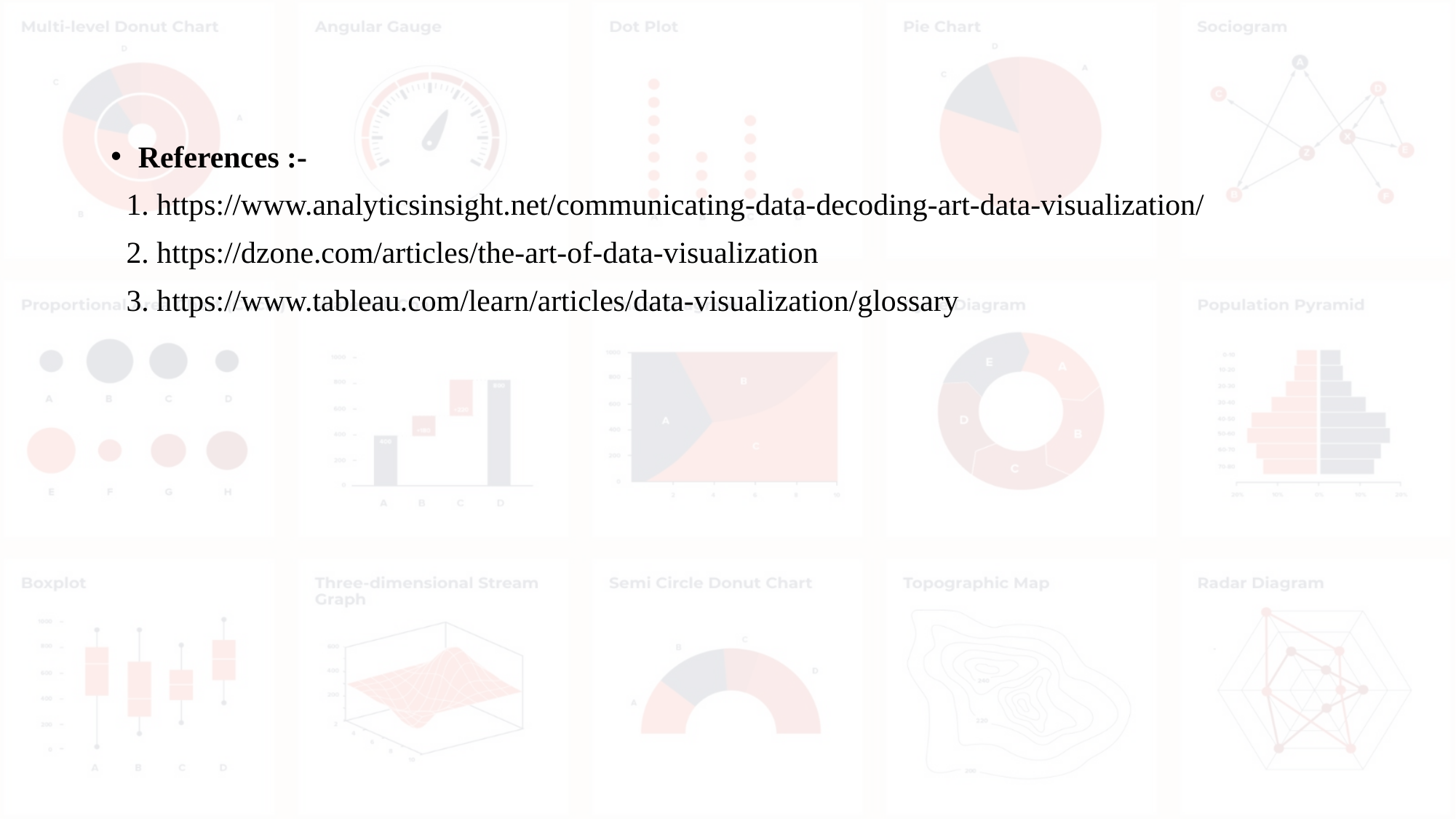

#
References :-
  1. https://www.analyticsinsight.net/communicating-data-decoding-art-data-visualization/
  2. https://dzone.com/articles/the-art-of-data-visualization
  3. https://www.tableau.com/learn/articles/data-visualization/glossary